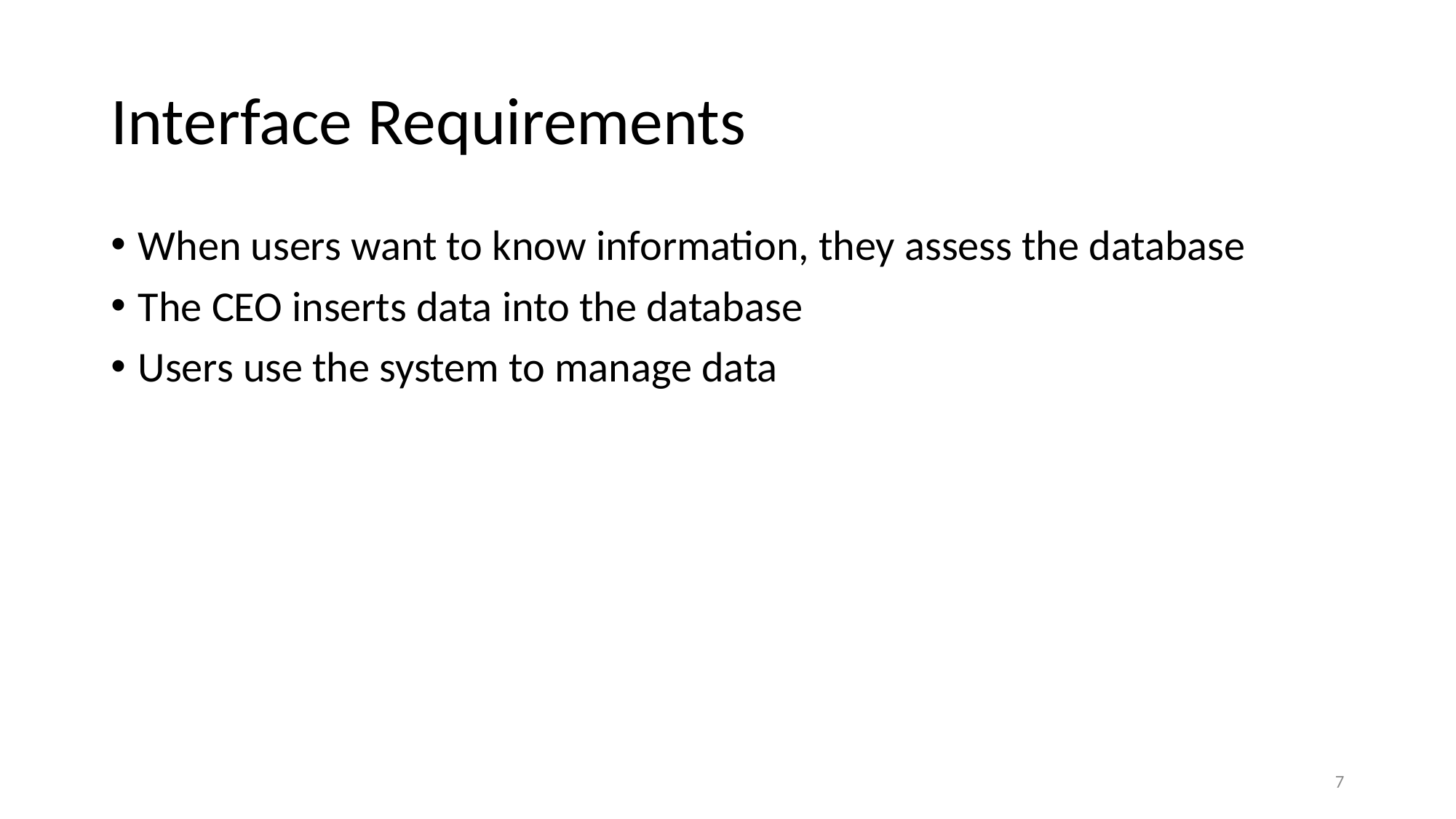

# Interface Requirements
When users want to know information, they assess the database
The CEO inserts data into the database
Users use the system to manage data
7